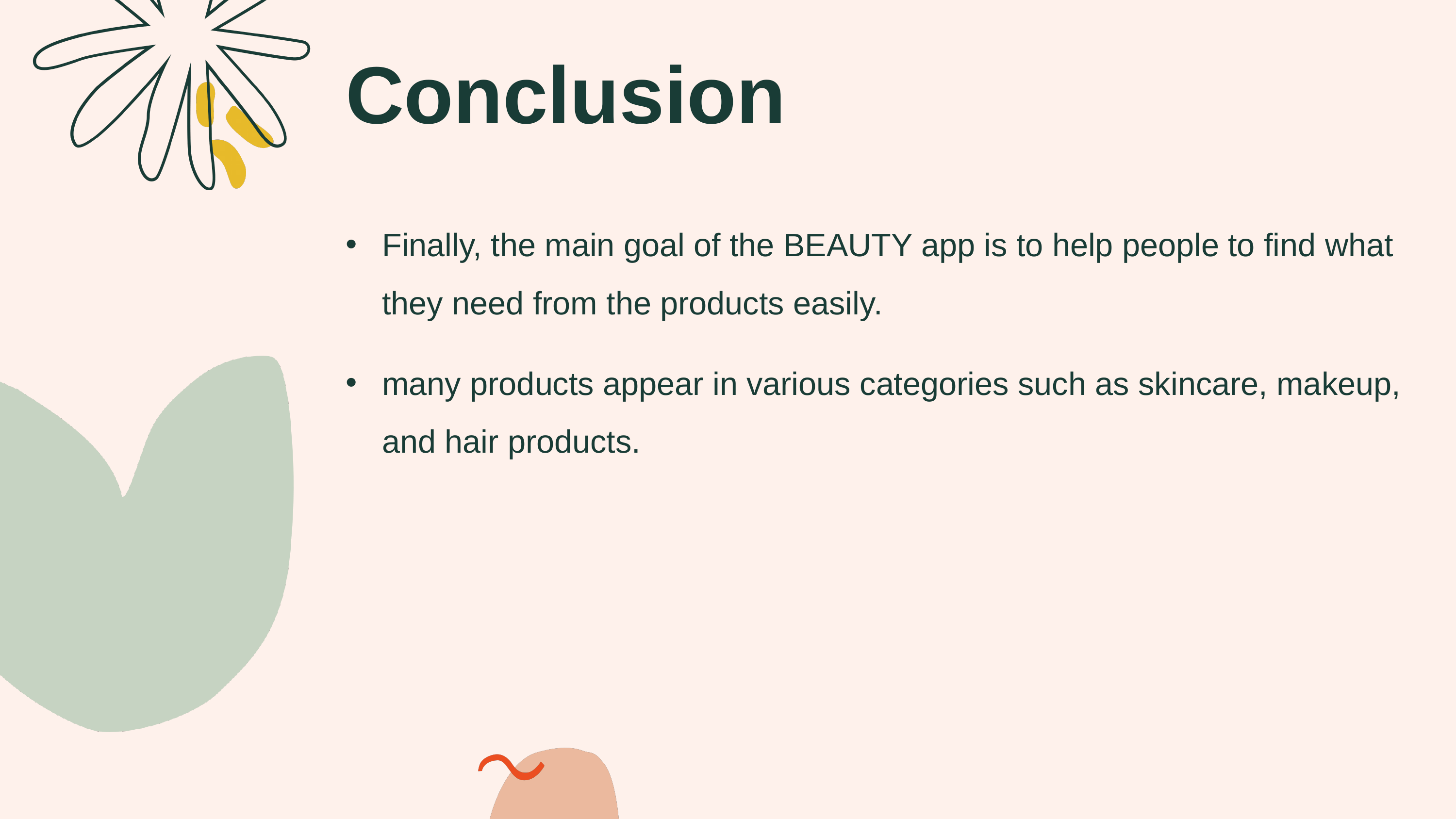

Conclusion

Finally, the main goal of the BEAUTY app is to help people to find what they need from the products easily.
many products appear in various categories such as skincare, makeup, and hair products.